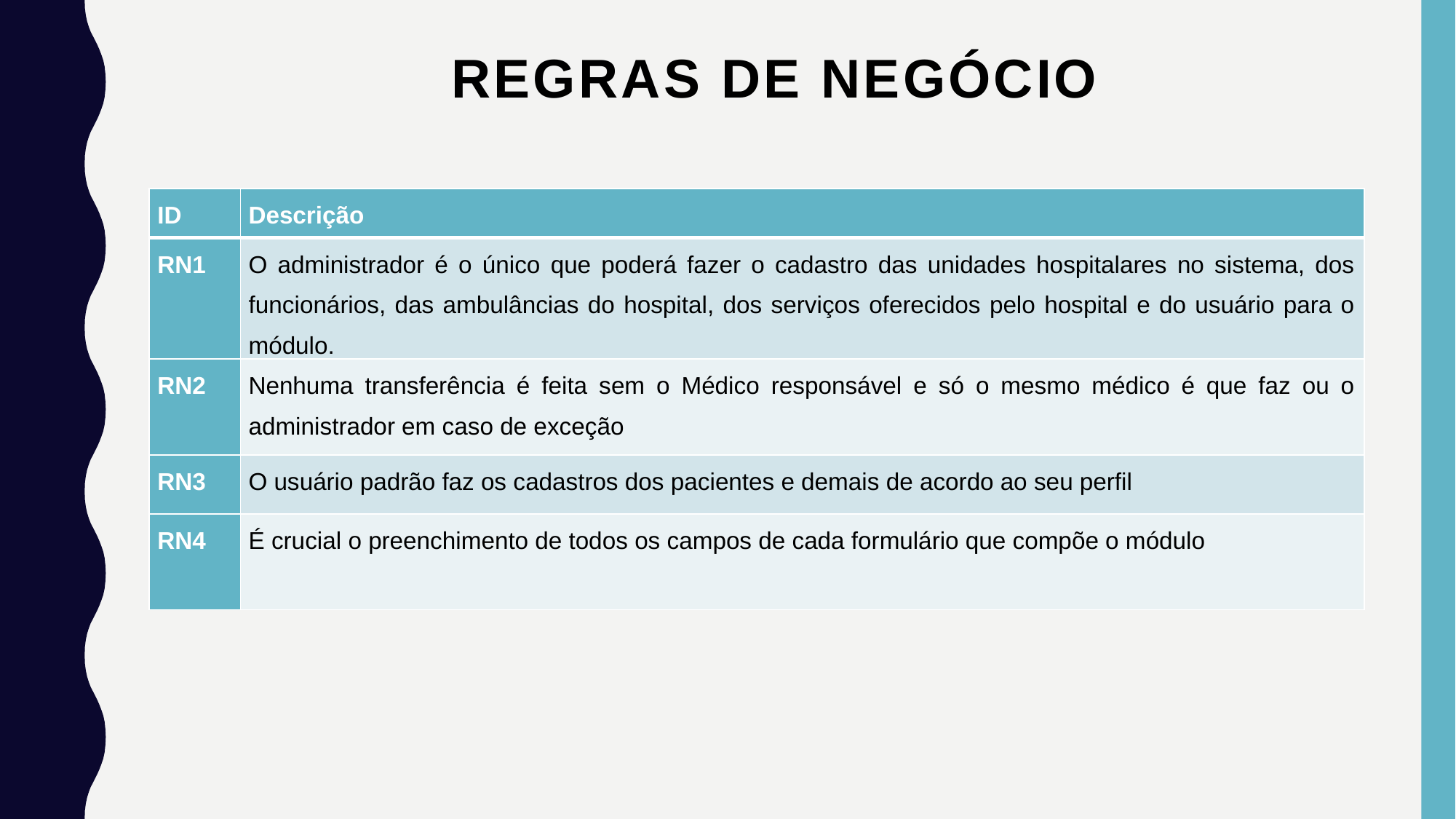

# REGRAS DE NEGÓCIO
| ID | Descrição |
| --- | --- |
| RN1 | O administrador é o único que poderá fazer o cadastro das unidades hospitalares no sistema, dos funcionários, das ambulâncias do hospital, dos serviços oferecidos pelo hospital e do usuário para o módulo. |
| RN2 | Nenhuma transferência é feita sem o Médico responsável e só o mesmo médico é que faz ou o administrador em caso de exceção |
| RN3 | O usuário padrão faz os cadastros dos pacientes e demais de acordo ao seu perfil |
| RN4 | É crucial o preenchimento de todos os campos de cada formulário que compõe o módulo |